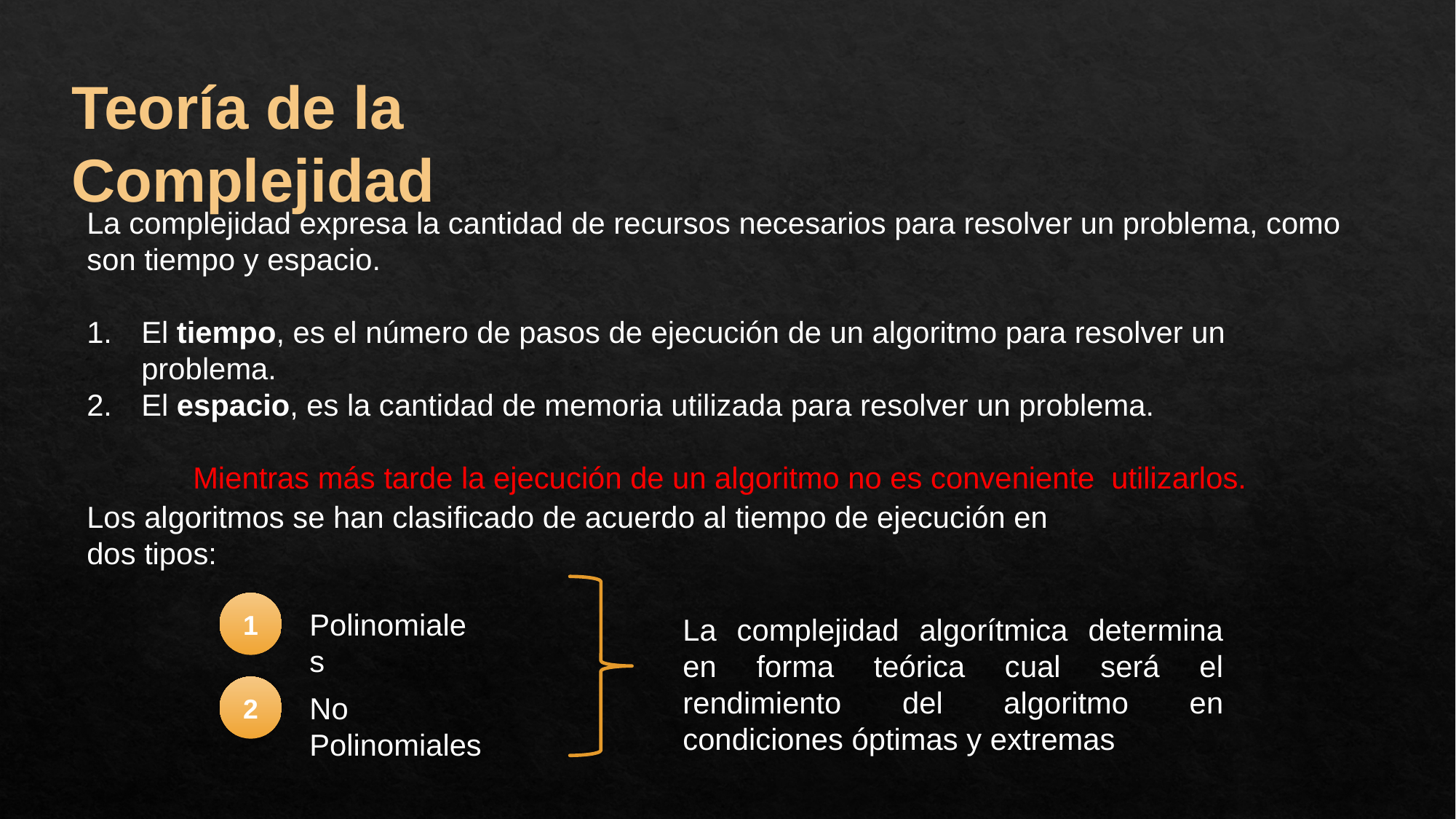

Teoría de la Complejidad
La complejidad expresa la cantidad de recursos necesarios para resolver un problema, como son tiempo y espacio.

El tiempo, es el número de pasos de ejecución de un algoritmo para resolver un problema.
El espacio, es la cantidad de memoria utilizada para resolver un problema.

Mientras más tarde la ejecución de un algoritmo no es conveniente  utilizarlos.
Los algoritmos se han clasificado de acuerdo al tiempo de ejecución en dos tipos:

1
Polinomiales
La complejidad algorítmica determina en forma teórica cual será el rendimiento del algoritmo en condiciones óptimas y extremas
2
No Polinomiales